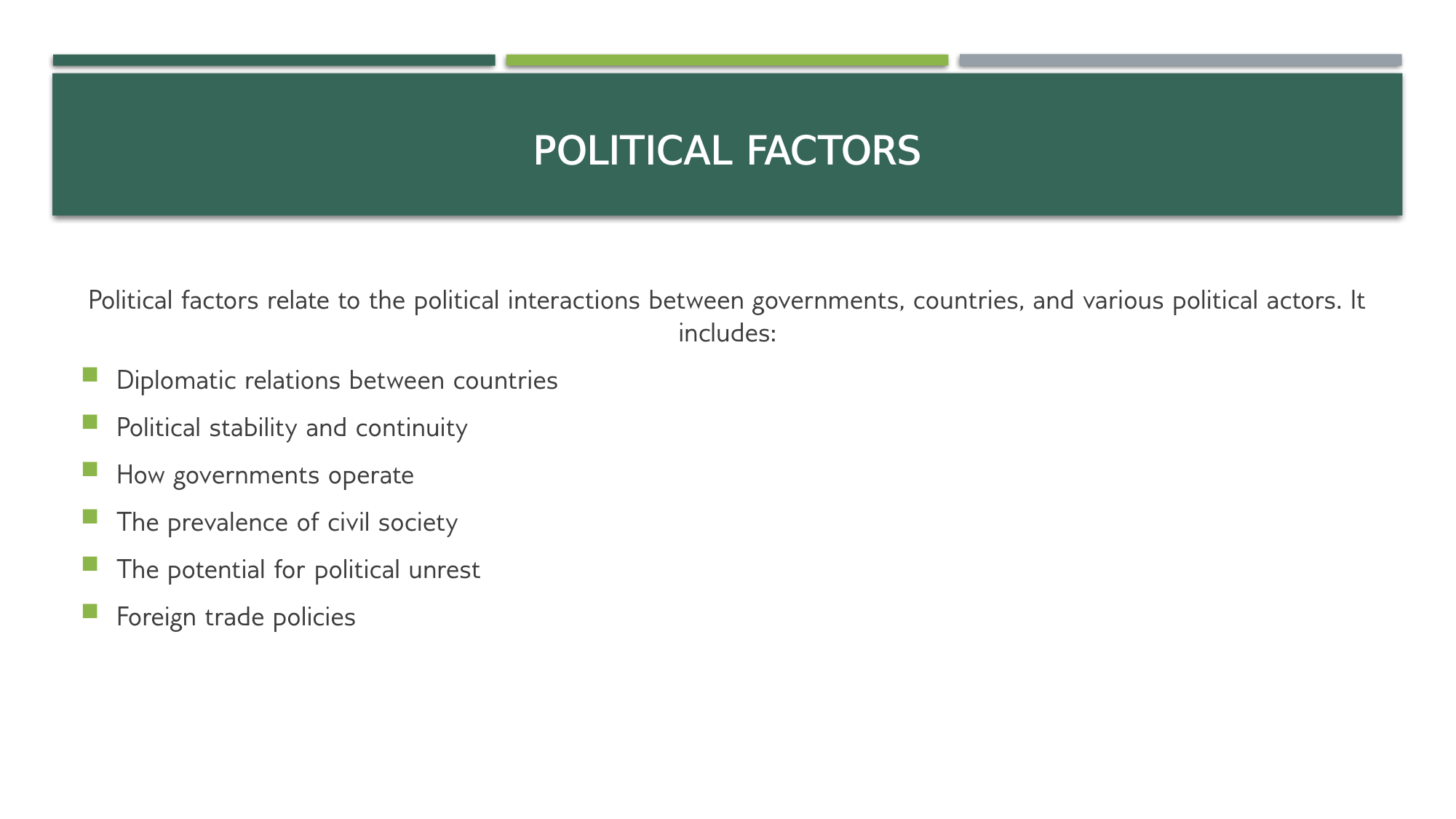

# Political factors
Political factors relate to the political interactions between governments, countries, and various political actors. It includes:
Diplomatic relations between countries
Political stability and continuity
How governments operate
The prevalence of civil society
The potential for political unrest
Foreign trade policies